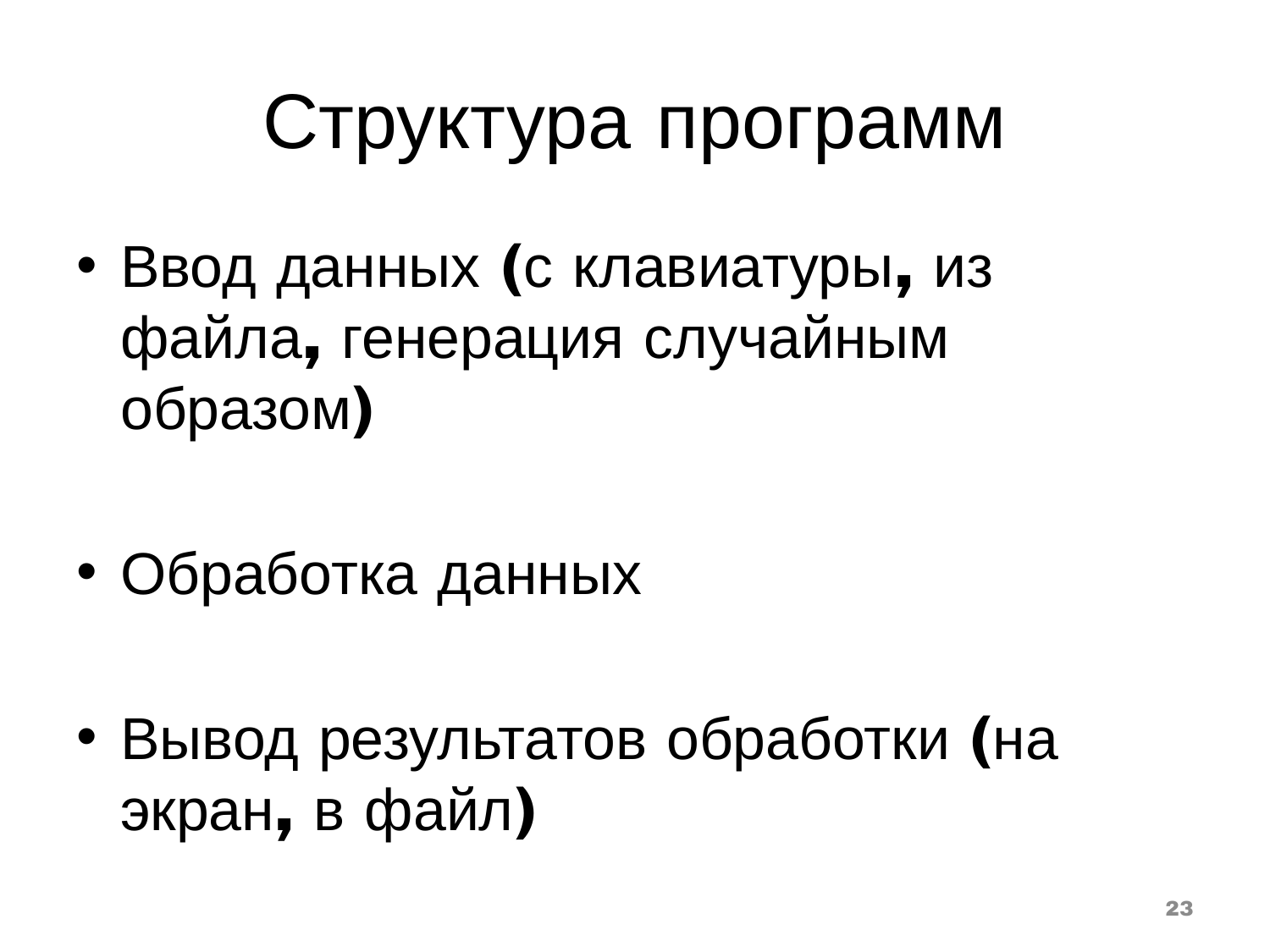

# Структура программ
Ввод данных (с клавиатуры, из файла, генерация случайным образом)

Обработка данных

Вывод результатов обработки (на экран, в файл)
23